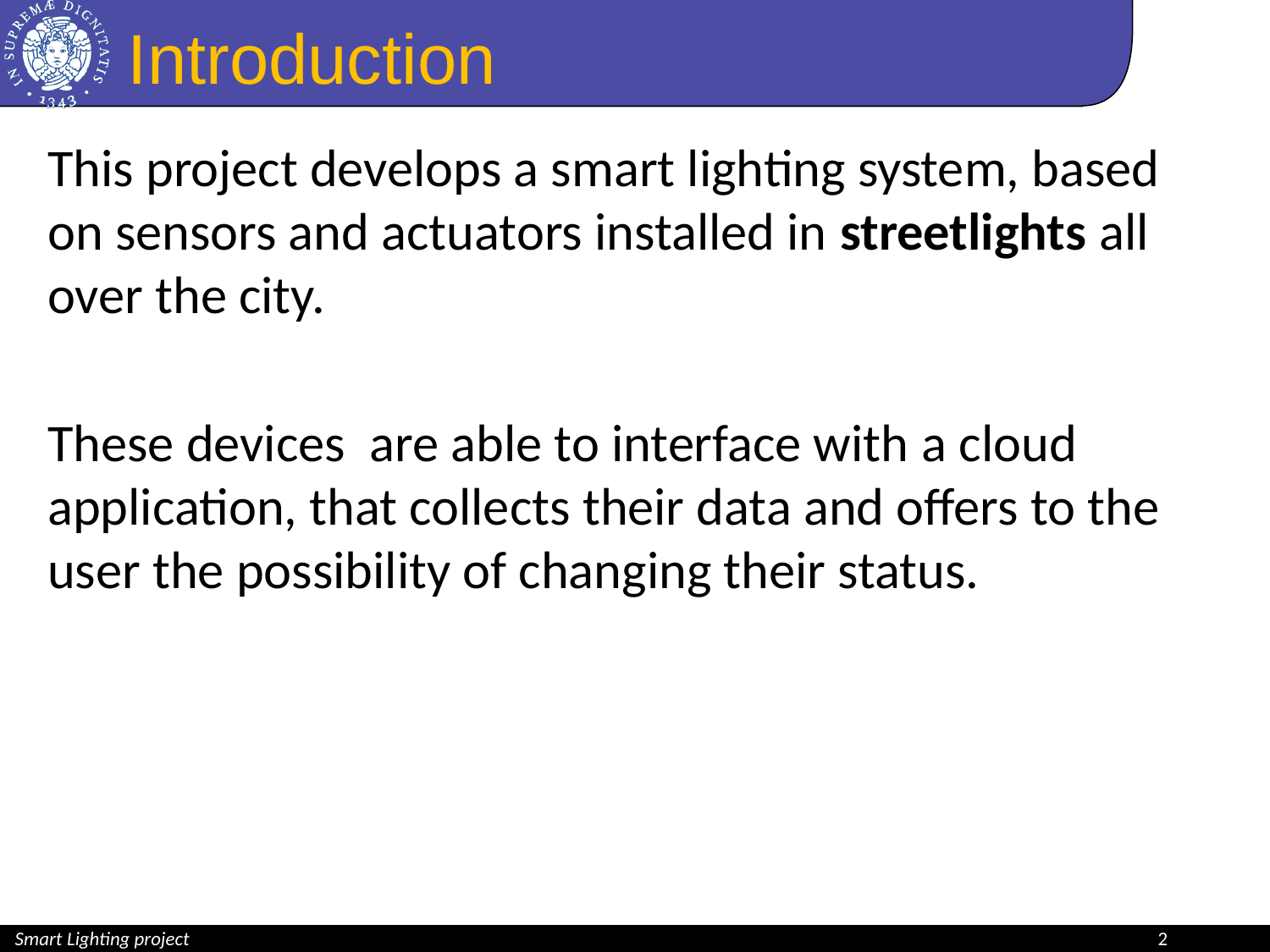

# Introduction
This project develops a smart lighting system, based on sensors and actuators installed in streetlights all over the city.

These devices  are able to interface with a cloud application, that collects their data and offers to the user the possibility of changing their status.
Smart Lighting project								2